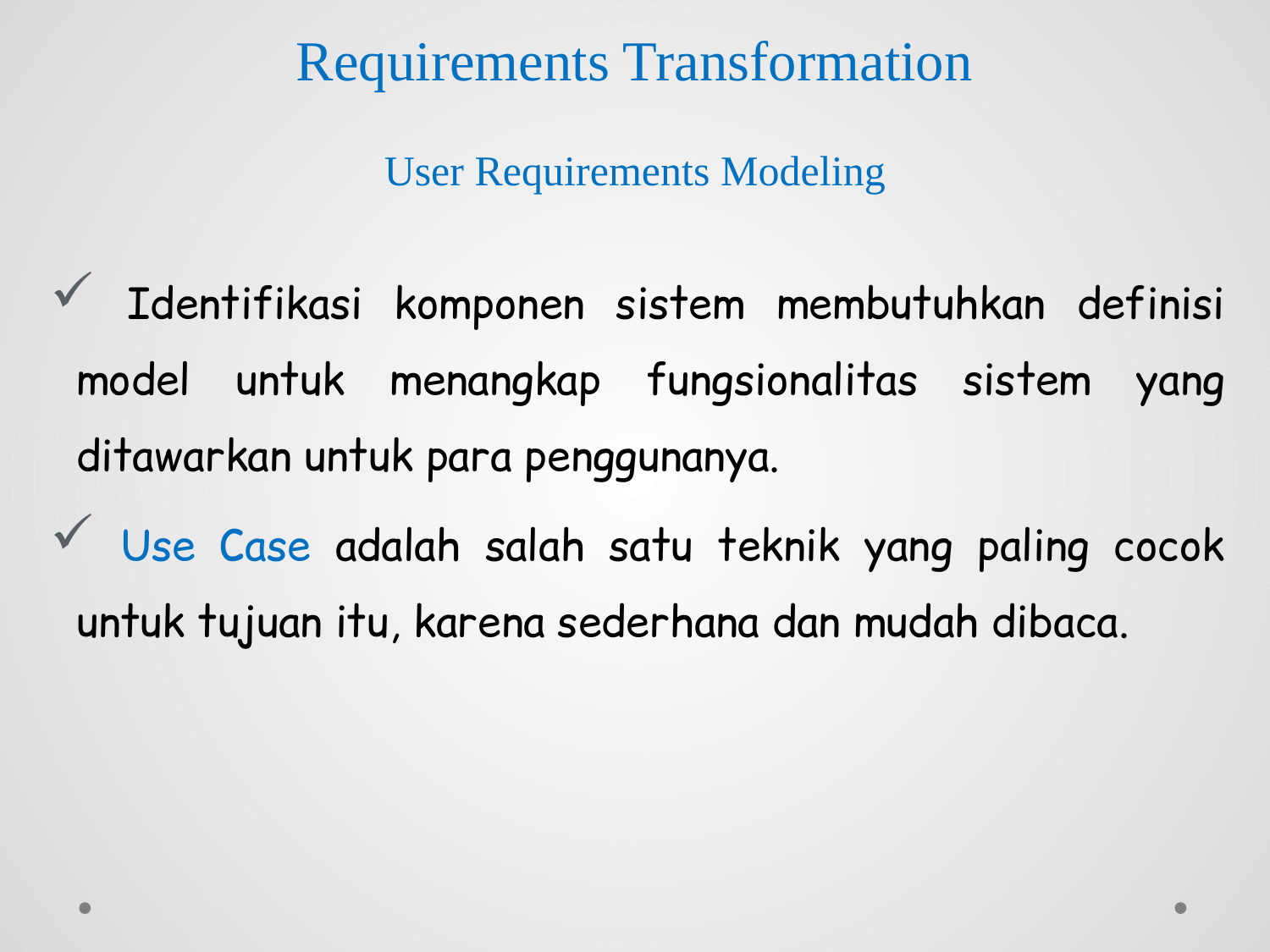

# Requirements Transformation User Requirements Modeling

 Identifikasi komponen sistem membutuhkan definisi model untuk menangkap fungsionalitas sistem yang ditawarkan untuk para penggunanya.
 Use Case adalah salah satu teknik yang paling cocok untuk tujuan itu, karena sederhana dan mudah dibaca.